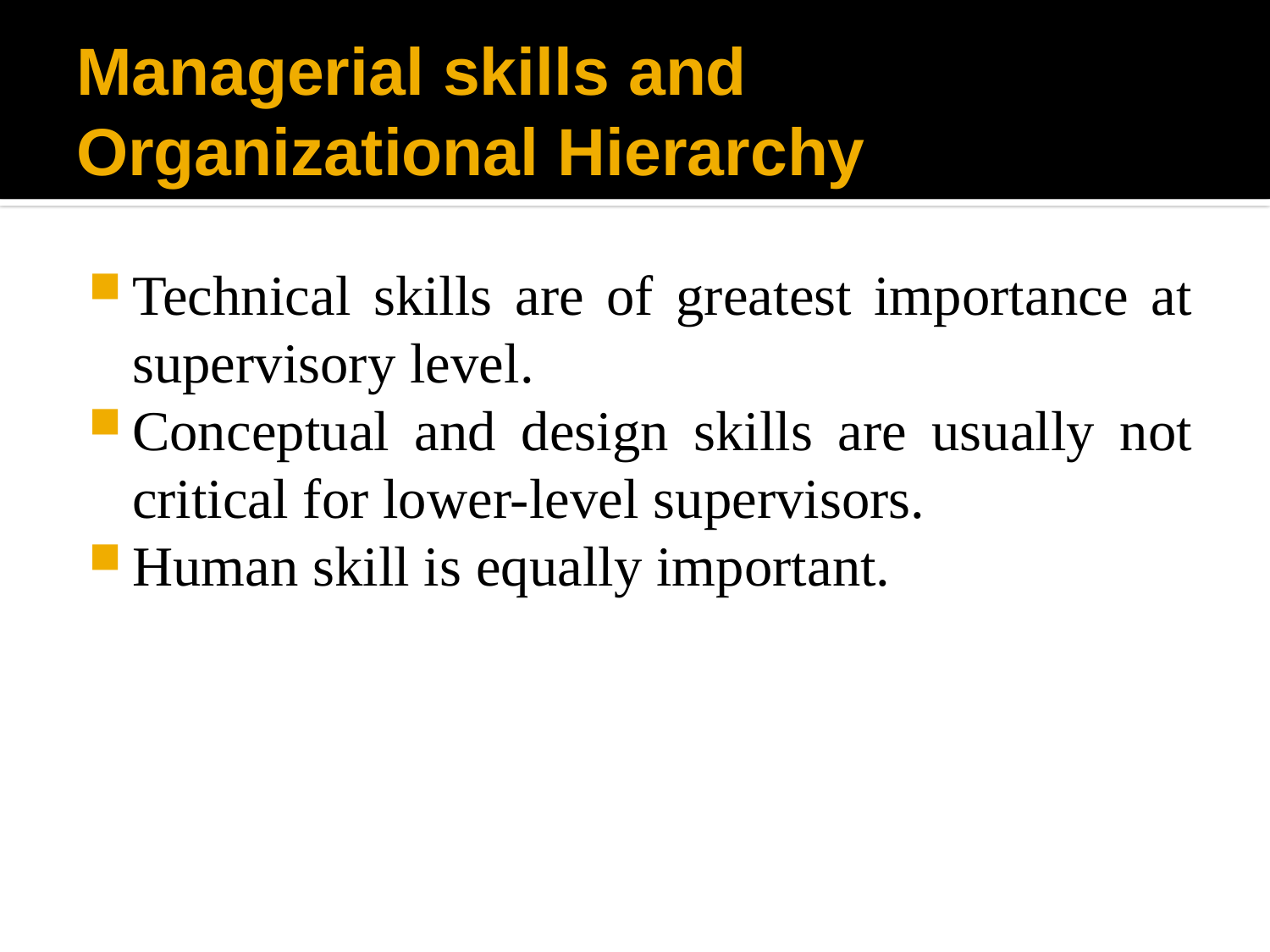

# Managerial skills and Organizational Hierarchy
Technical skills are of greatest importance at supervisory level.
Conceptual and design skills are usually not critical for lower-level supervisors.
Human skill is equally important.